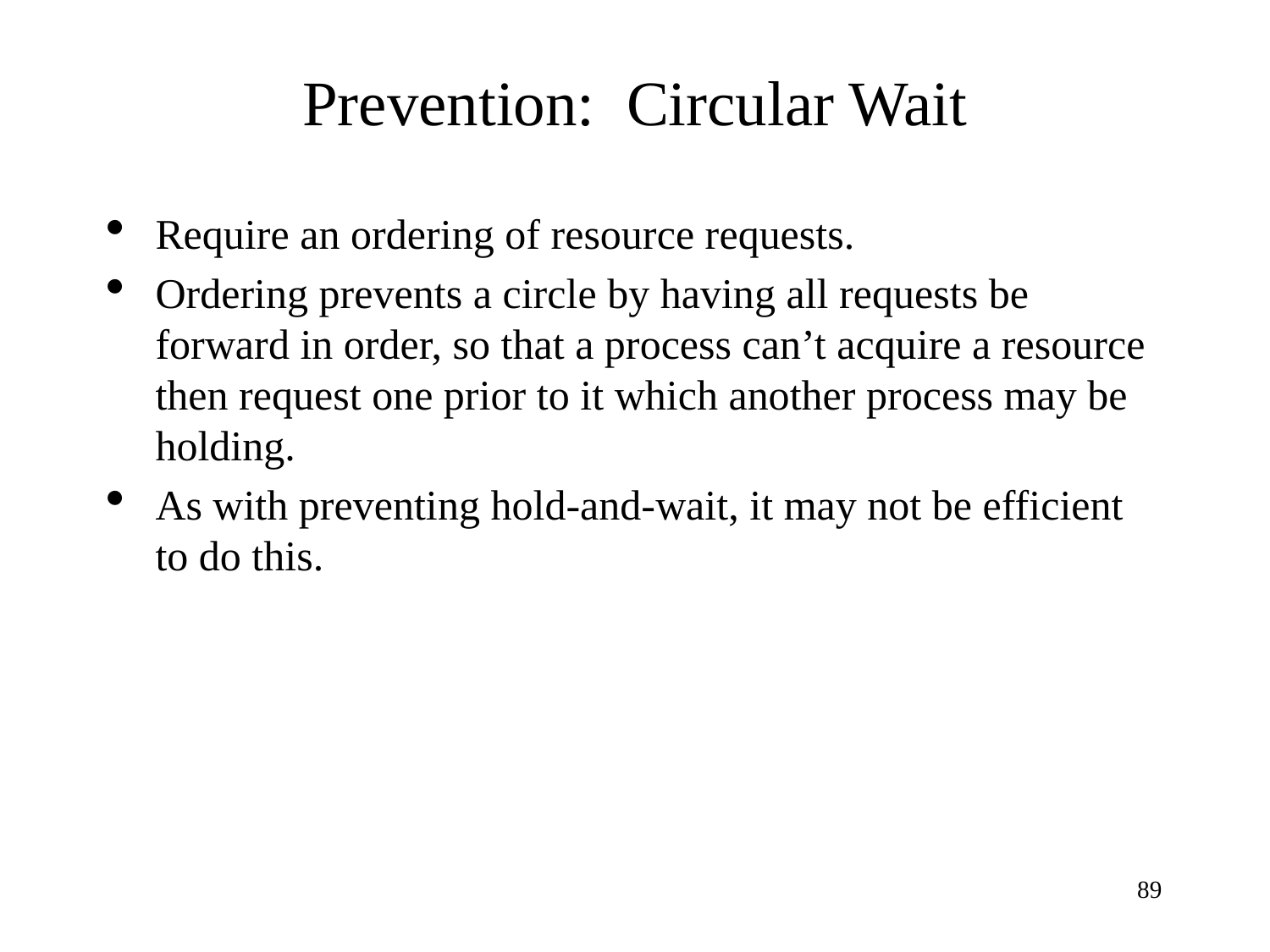

Prevention:  Circular Wait
Require an ordering of resource requests.
Ordering prevents a circle by having all requests be forward in order, so that a process can’t acquire a resource then request one prior to it which another process may be holding.
As with preventing hold-and-wait, it may not be efficient to do this.

89